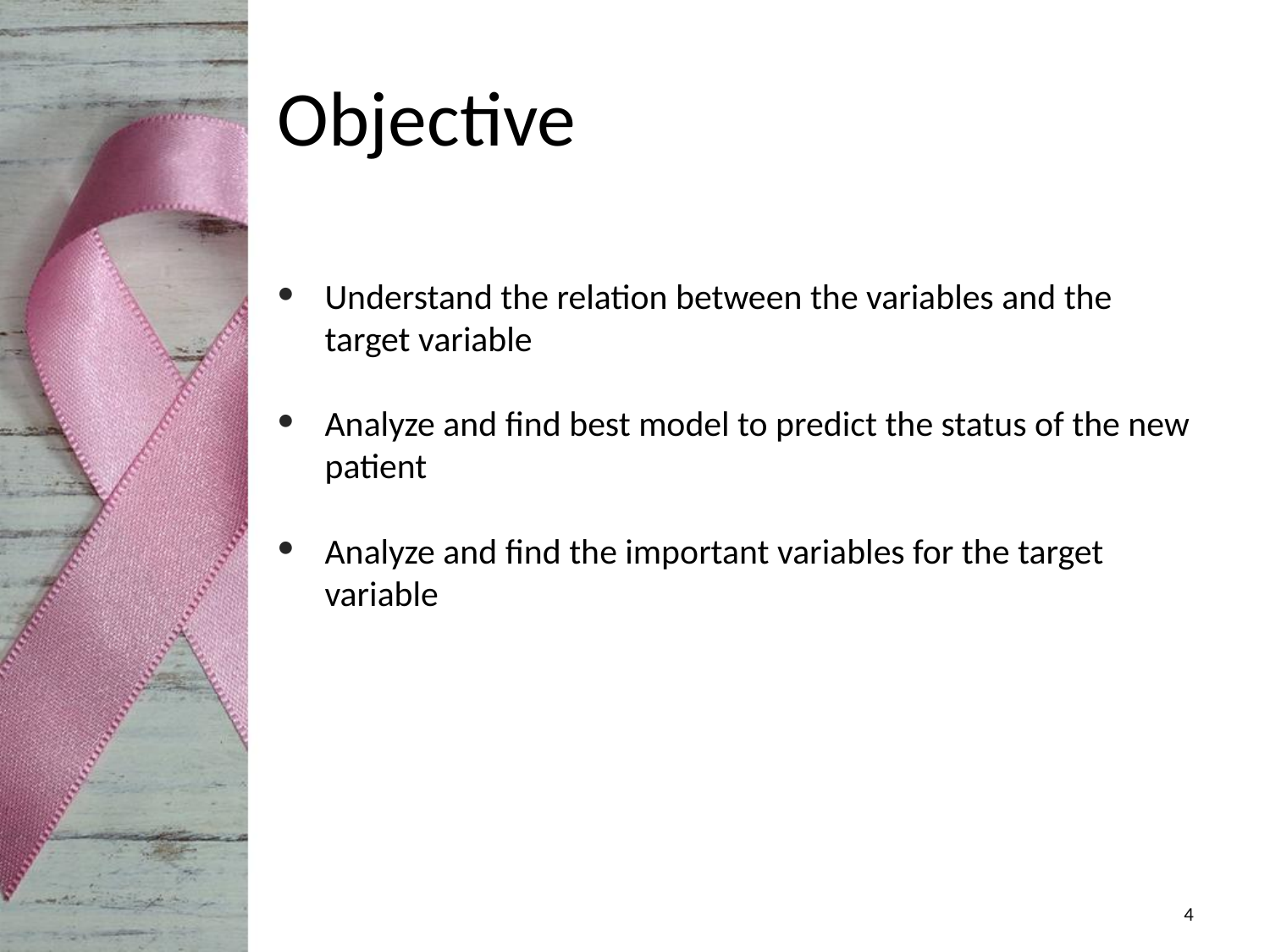

# Objective

Understand the relation between the variables and the target variable

Analyze and find best model to predict the status of the new patient

Analyze and find the important variables for the target variable

4